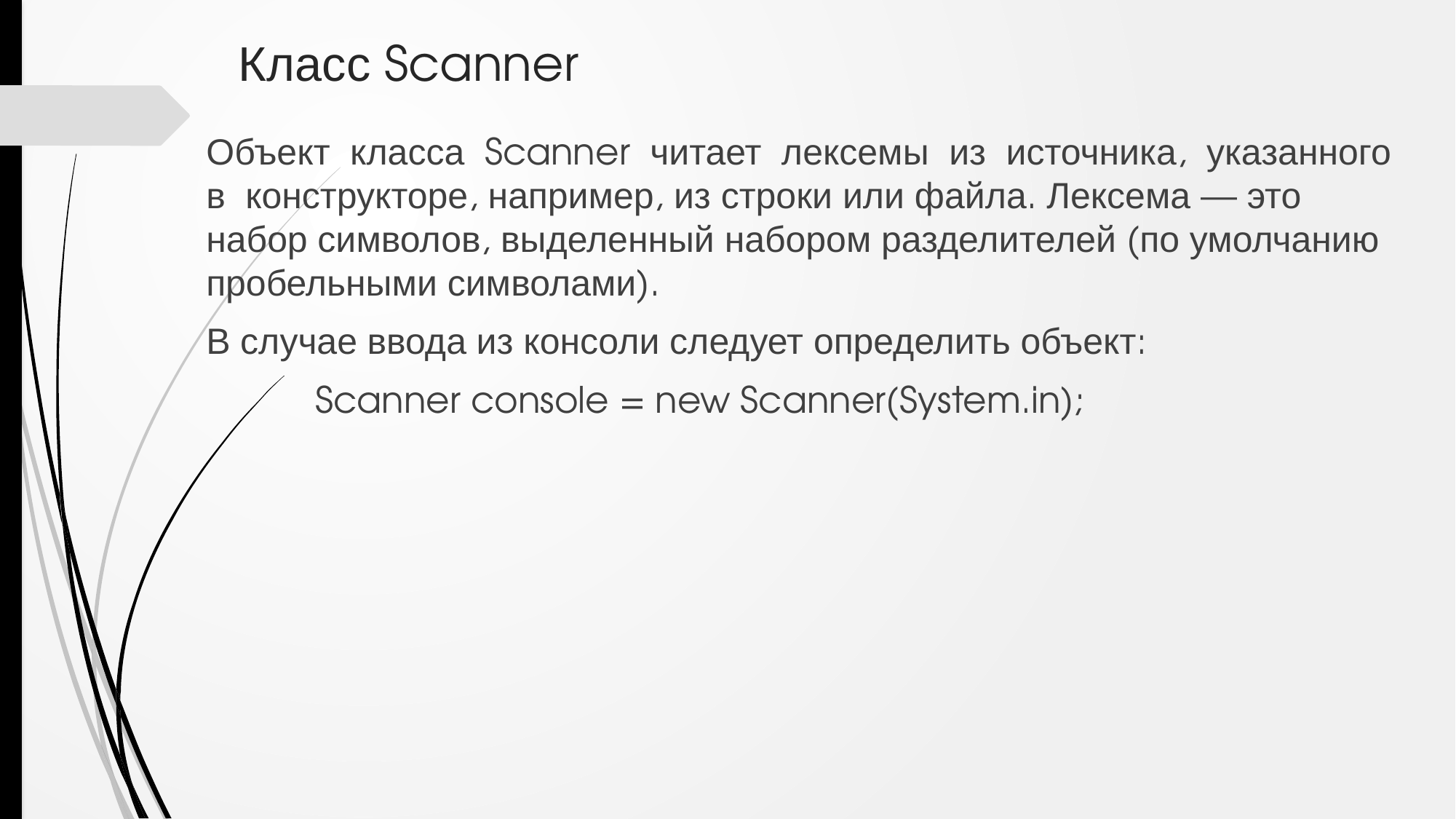

# Класс Scanner
Объект  класса  Scanner  читает  лексемы  из  источника,  указанного  в  конструкторе, например, из строки или файла. Лексема — это набор символов, выделенный набором разделителей (по умолчанию пробельными символами).
В случае ввода из консоли следует определить объект:
	Scanner console = new Scanner(System.in);